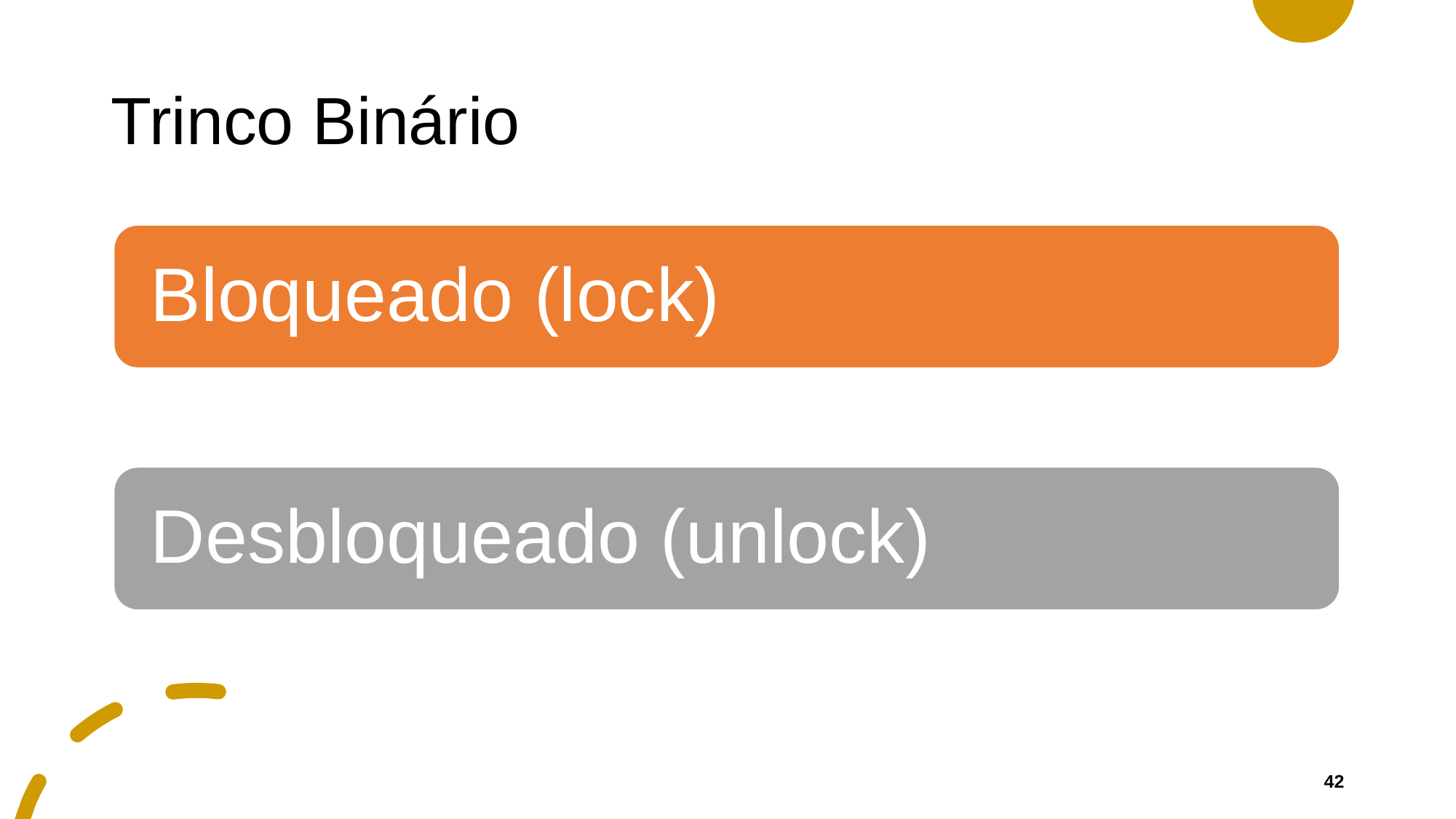

# Trinco Binário
Bloqueado (lock)

Desbloqueado (unlock)
42